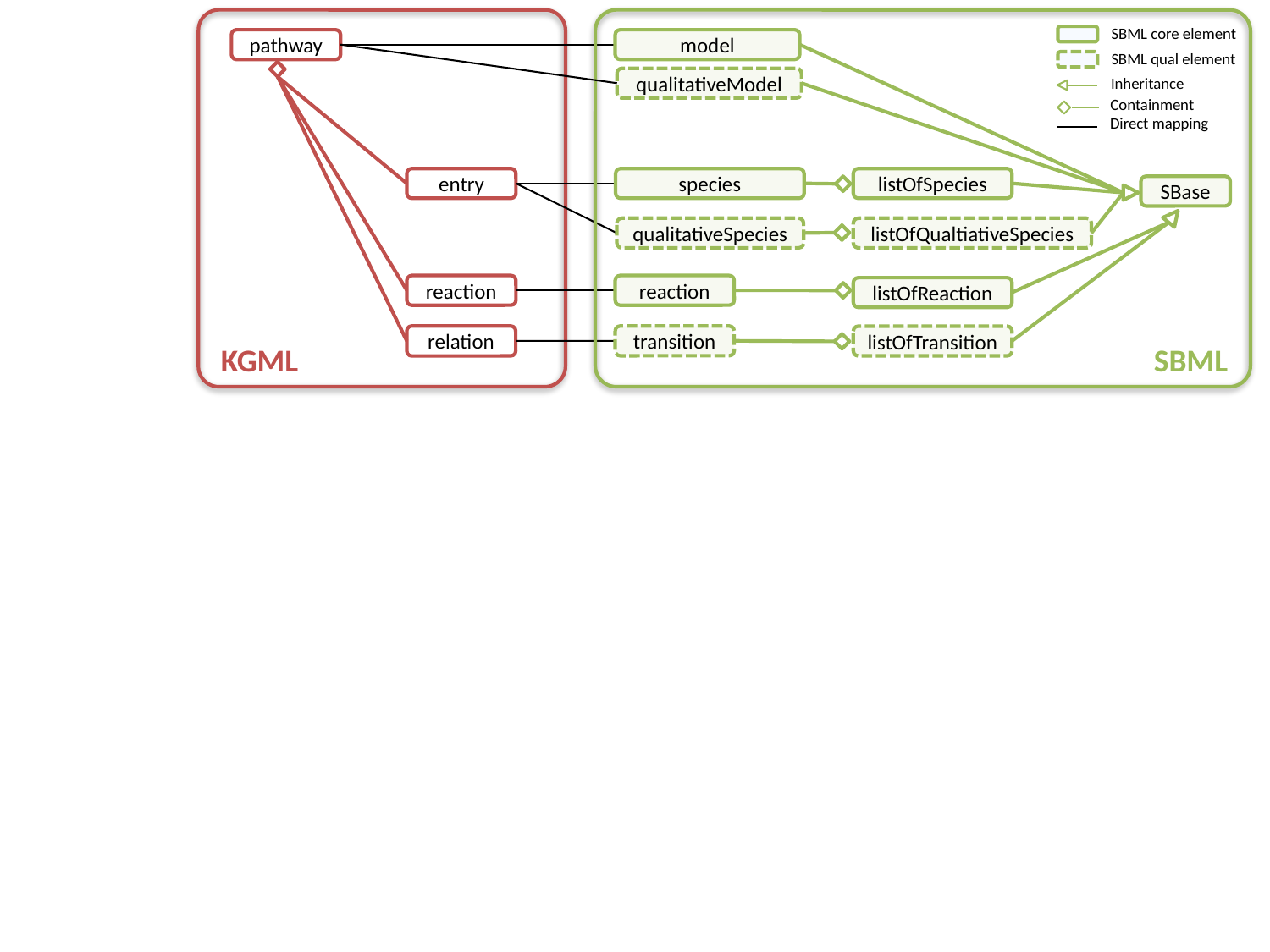

SBML core element

pathway
model
SBML qual element

Inheritance
qualitativeModel

Containment

Direct mapping
entry
species
listOfSpecies
SBase

qualitativeSpecies
listOfQualtiativeSpecies

reaction
reaction
listOfReaction

relation
transition
listOfTransition
KGML
SBML